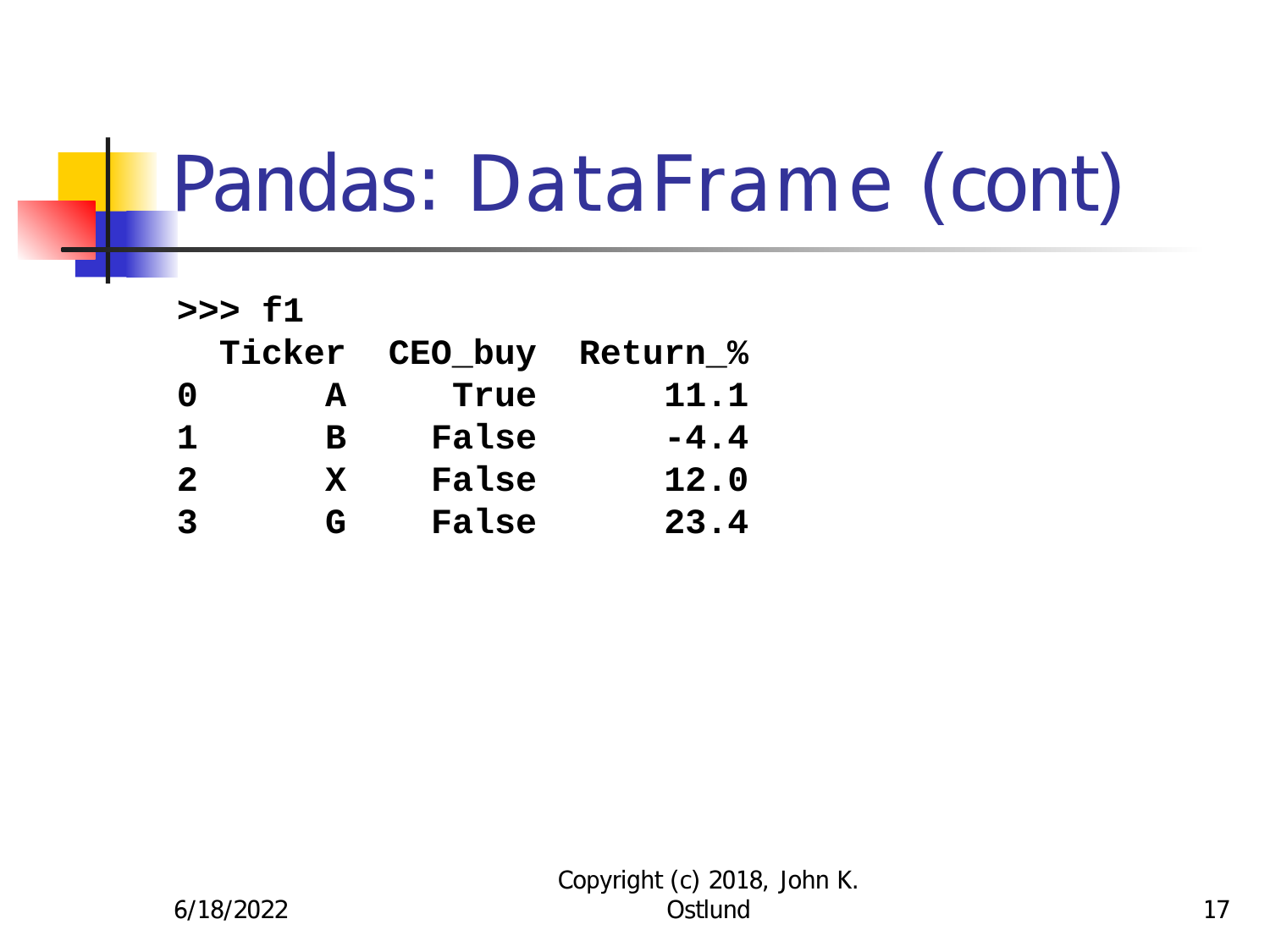

# Pandas: DataFrame (cont)
>>> f1
  Ticker  CEO_buy  Return_%
0      A     True      11.1
1      B    False      -4.4
2      X    False      12.0
3      G    False      23.4
6/18/2022
Copyright (c) 2018, John K. Ostlund
17